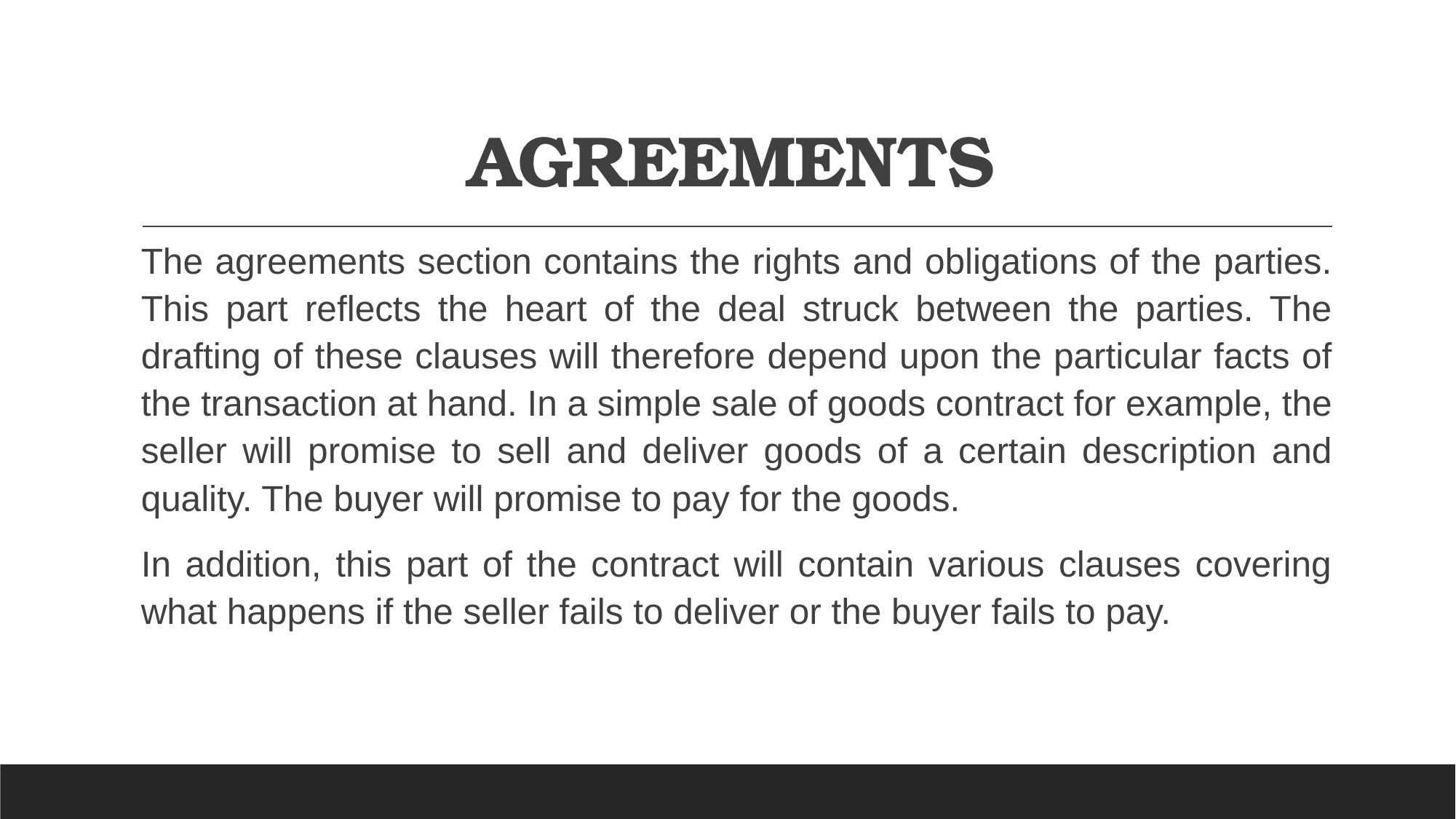

# AGREEMENTS
The agreements section contains the rights and obligations of the parties. This part reflects the heart of the deal struck between the parties. The drafting of these clauses will therefore depend upon the particular facts of the transaction at hand. In a simple sale of goods contract for example, the seller will promise to sell and deliver goods of a certain description and quality. The buyer will promise to pay for the goods.
In addition, this part of the contract will contain various clauses covering what happens if the seller fails to deliver or the buyer fails to pay.